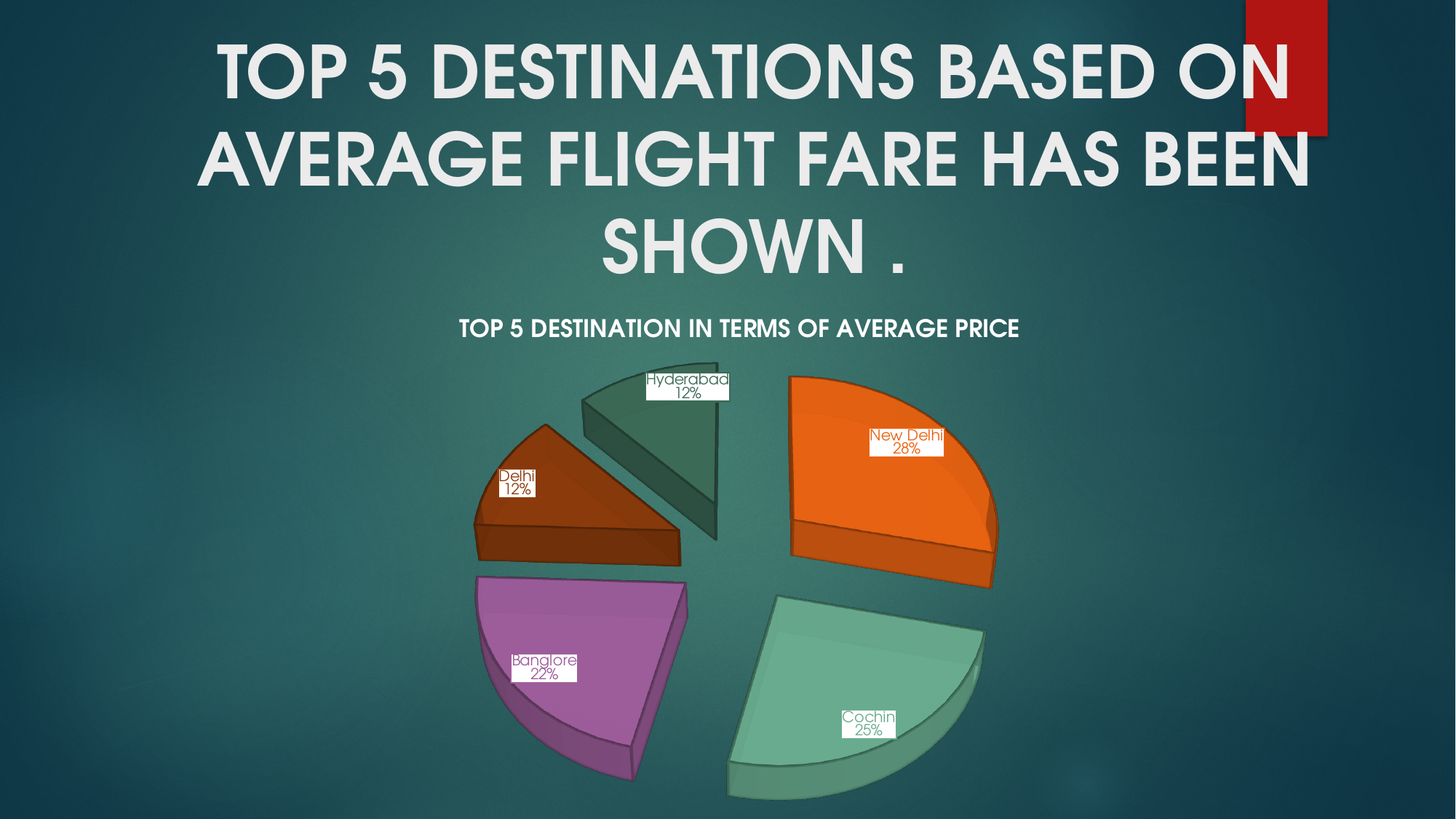

TOP 5 DESTINATIONS BASED ON AVERAGE FLIGHT FARE HAS BEEN SHOWN .

[unsupported chart]